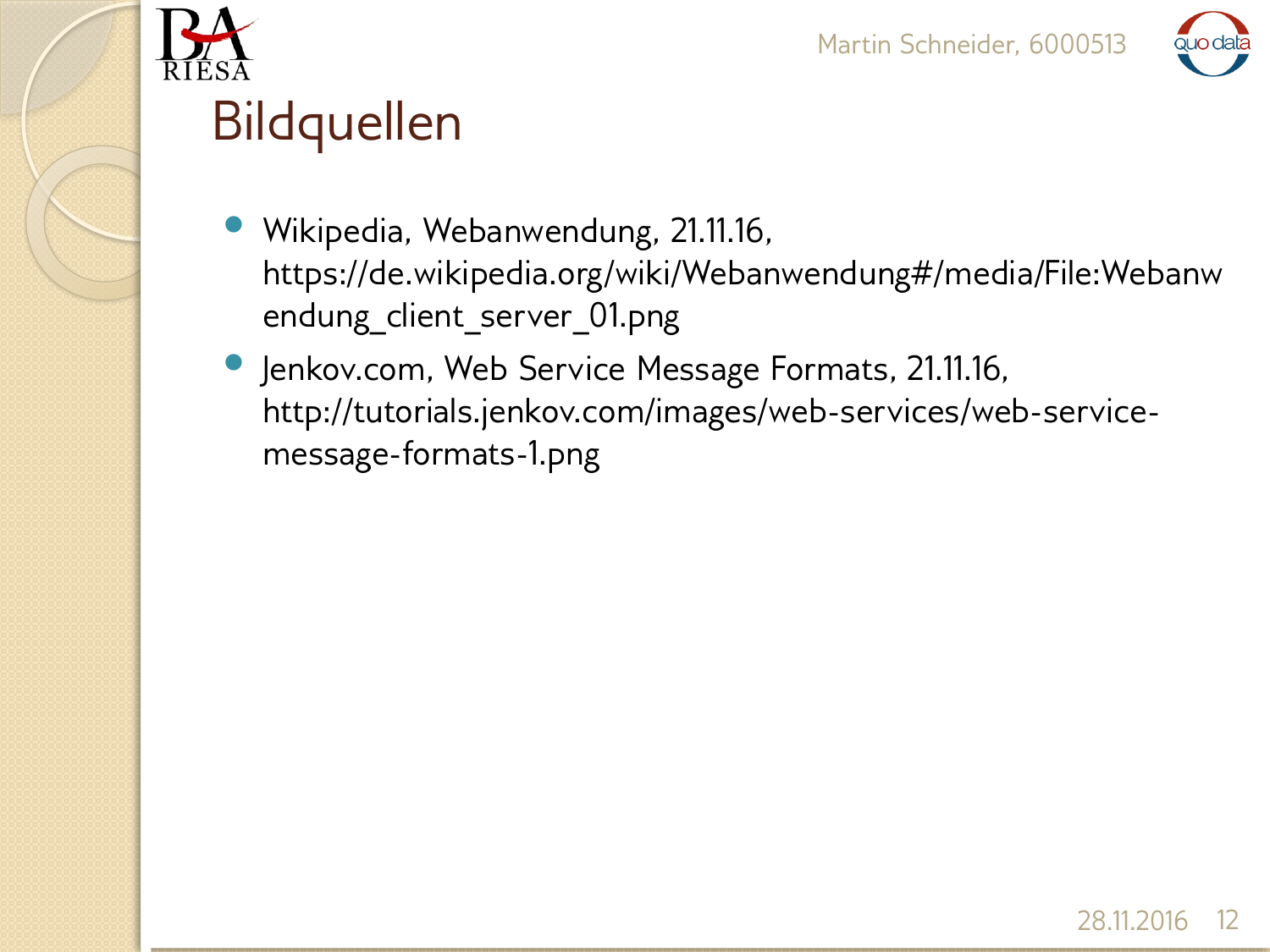

Martin Schneider, 6000513
# Bildquellen
Wikipedia, Webanwendung, 21.11.16, https://de.wikipedia.org/wiki/Webanwendung#/media/File:Webanwendung_client_server_01.png
Jenkov.com, Web Service Message Formats, 21.11.16, http://tutorials.jenkov.com/images/web-services/web-service-message-formats-1.png
12
28.11.2016